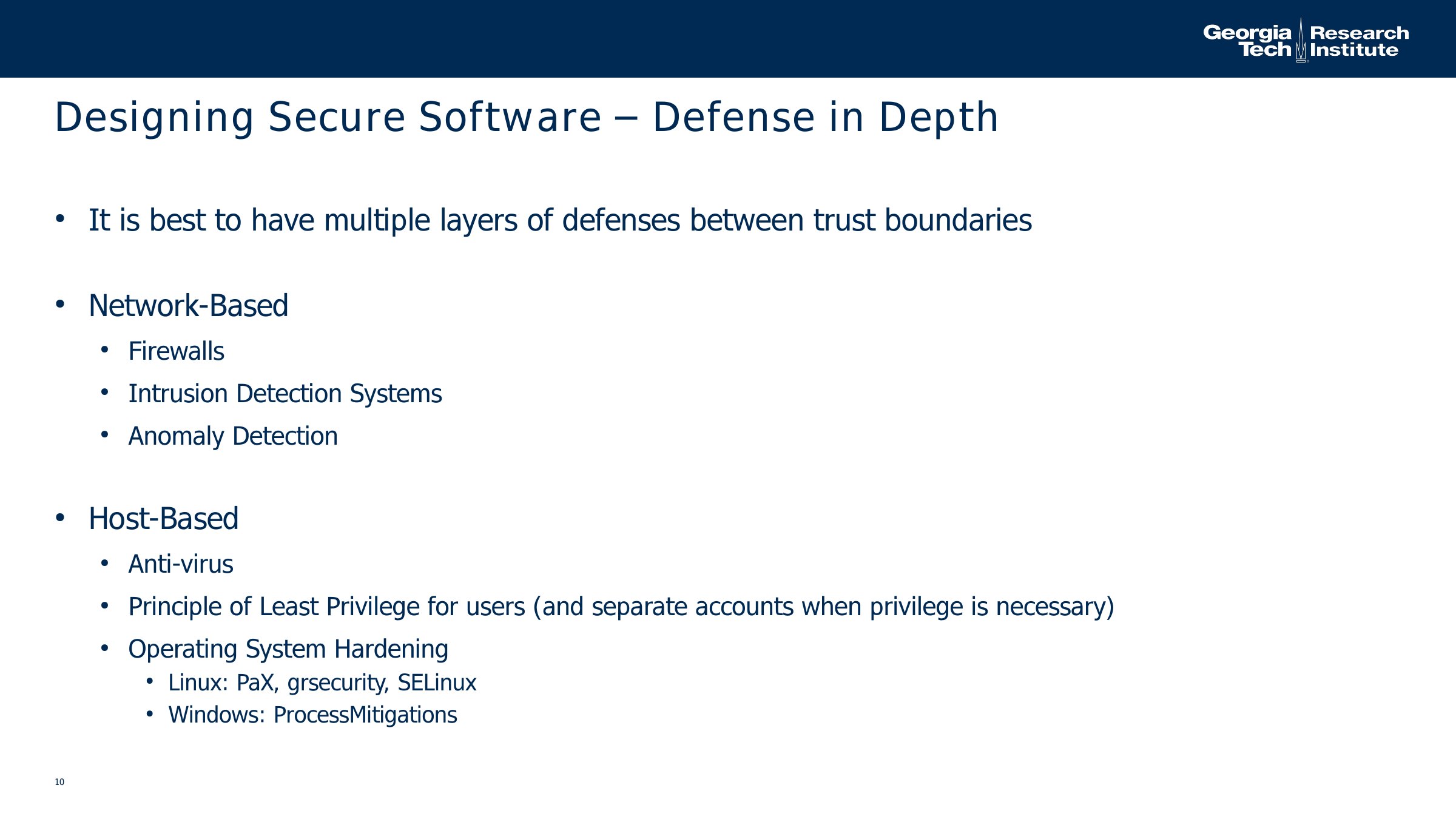

# Designing Secure Software – Defense in Depth
It is best to have multiple layers of defenses between trust boundaries
Network-Based
Firewalls
Intrusion Detection Systems
Anomaly Detection
Host-Based
Anti-virus
Principle of Least Privilege for users (and separate accounts when privilege is necessary)
Operating System Hardening
Linux: PaX, grsecurity, SELinux
Windows: ProcessMitigations